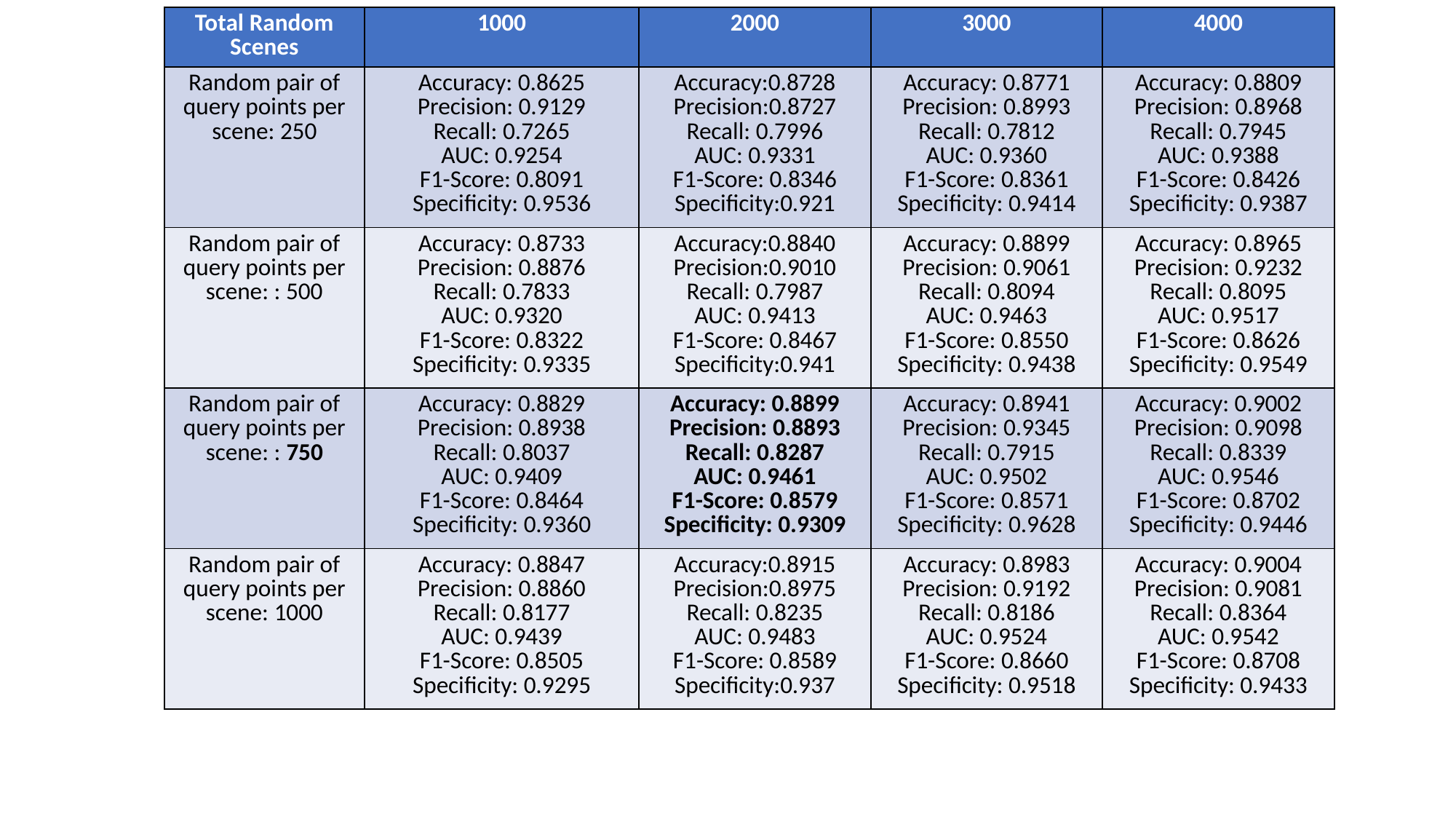

| Total Random Scenes | 1000 | 2000 | 3000 | 4000 |
| --- | --- | --- | --- | --- |
| Random pair of query points per scene: 250 | Accuracy: 0.8625 Precision: 0.9129 Recall: 0.7265 AUC: 0.9254 F1-Score: 0.8091 Specificity: 0.9536 | Accuracy:0.8728 Precision:0.8727 Recall: 0.7996 AUC: 0.9331 F1-Score: 0.8346 Specificity:0.921 | Accuracy: 0.8771 Precision: 0.8993 Recall: 0.7812 AUC: 0.9360 F1-Score: 0.8361 Specificity: 0.9414 | Accuracy: 0.8809 Precision: 0.8968 Recall: 0.7945 AUC: 0.9388 F1-Score: 0.8426 Specificity: 0.9387 |
| Random pair of query points per scene: : 500 | Accuracy: 0.8733 Precision: 0.8876 Recall: 0.7833 AUC: 0.9320 F1-Score: 0.8322 Specificity: 0.9335 | Accuracy:0.8840 Precision:0.9010 Recall: 0.7987 AUC: 0.9413 F1-Score: 0.8467 Specificity:0.941 | Accuracy: 0.8899 Precision: 0.9061 Recall: 0.8094 AUC: 0.9463 F1-Score: 0.8550 Specificity: 0.9438 | Accuracy: 0.8965 Precision: 0.9232 Recall: 0.8095 AUC: 0.9517 F1-Score: 0.8626 Specificity: 0.9549 |
| Random pair of query points per scene: : 750 | Accuracy: 0.8829 Precision: 0.8938 Recall: 0.8037 AUC: 0.9409 F1-Score: 0.8464 Specificity: 0.9360 | Accuracy: 0.8899 Precision: 0.8893 Recall: 0.8287 AUC: 0.9461 F1-Score: 0.8579 Specificity: 0.9309 | Accuracy: 0.8941 Precision: 0.9345 Recall: 0.7915 AUC: 0.9502 F1-Score: 0.8571 Specificity: 0.9628 | Accuracy: 0.9002 Precision: 0.9098 Recall: 0.8339 AUC: 0.9546 F1-Score: 0.8702 Specificity: 0.9446 |
| Random pair of query points per scene: 1000 | Accuracy: 0.8847 Precision: 0.8860 Recall: 0.8177 AUC: 0.9439 F1-Score: 0.8505 Specificity: 0.9295 | Accuracy:0.8915 Precision:0.8975 Recall: 0.8235 AUC: 0.9483 F1-Score: 0.8589 Specificity:0.937 | Accuracy: 0.8983 Precision: 0.9192 Recall: 0.8186 AUC: 0.9524 F1-Score: 0.8660 Specificity: 0.9518 | Accuracy: 0.9004 Precision: 0.9081 Recall: 0.8364 AUC: 0.9542 F1-Score: 0.8708 Specificity: 0.9433 |